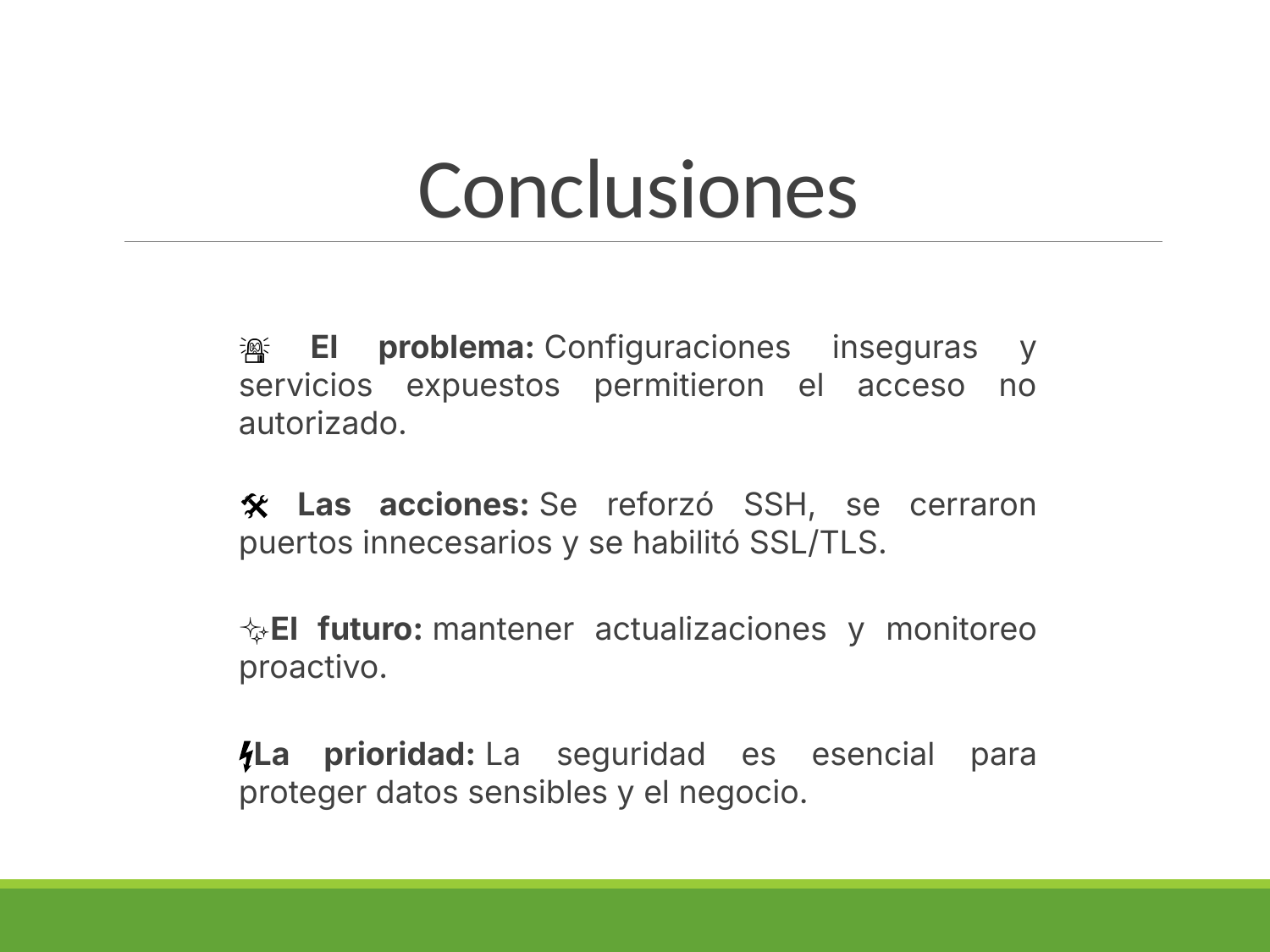

# Conclusiones
🚨 El problema: Configuraciones inseguras y servicios expuestos permitieron el acceso no autorizado.

🛠 Las acciones: Se reforzó SSH, se cerraron puertos innecesarios y se habilitó SSL/TLS.

✨El futuro: mantener actualizaciones y monitoreo proactivo.

⚡La prioridad: La seguridad es esencial para proteger datos sensibles y el negocio.